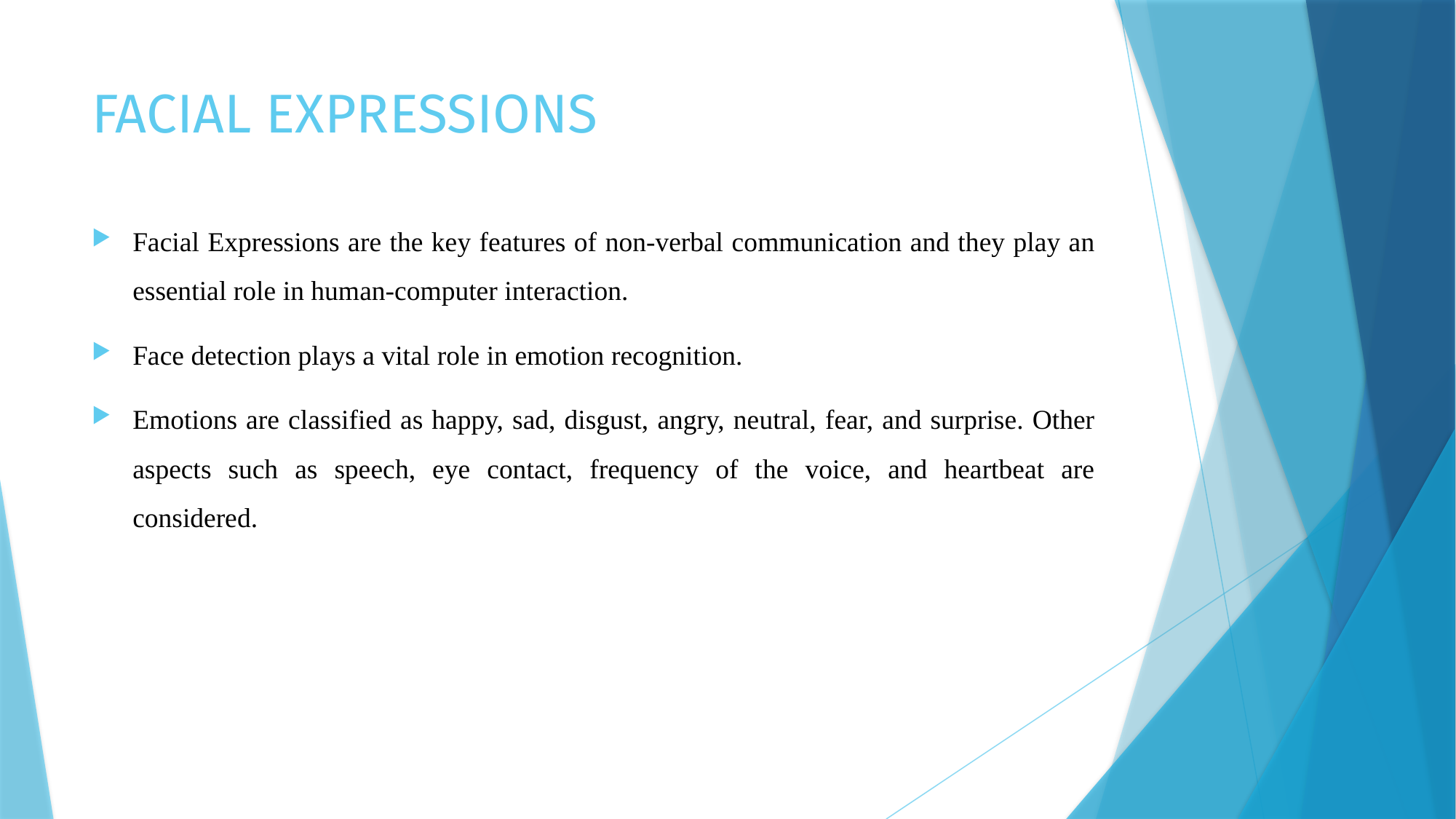

# FACIAL EXPRESSIONS
Facial Expressions are the key features of non-verbal communication and they play an essential role in human-computer interaction.
Face detection plays a vital role in emotion recognition.
Emotions are classified as happy, sad, disgust, angry, neutral, fear, and surprise. Other aspects such as speech, eye contact, frequency of the voice, and heartbeat are considered.